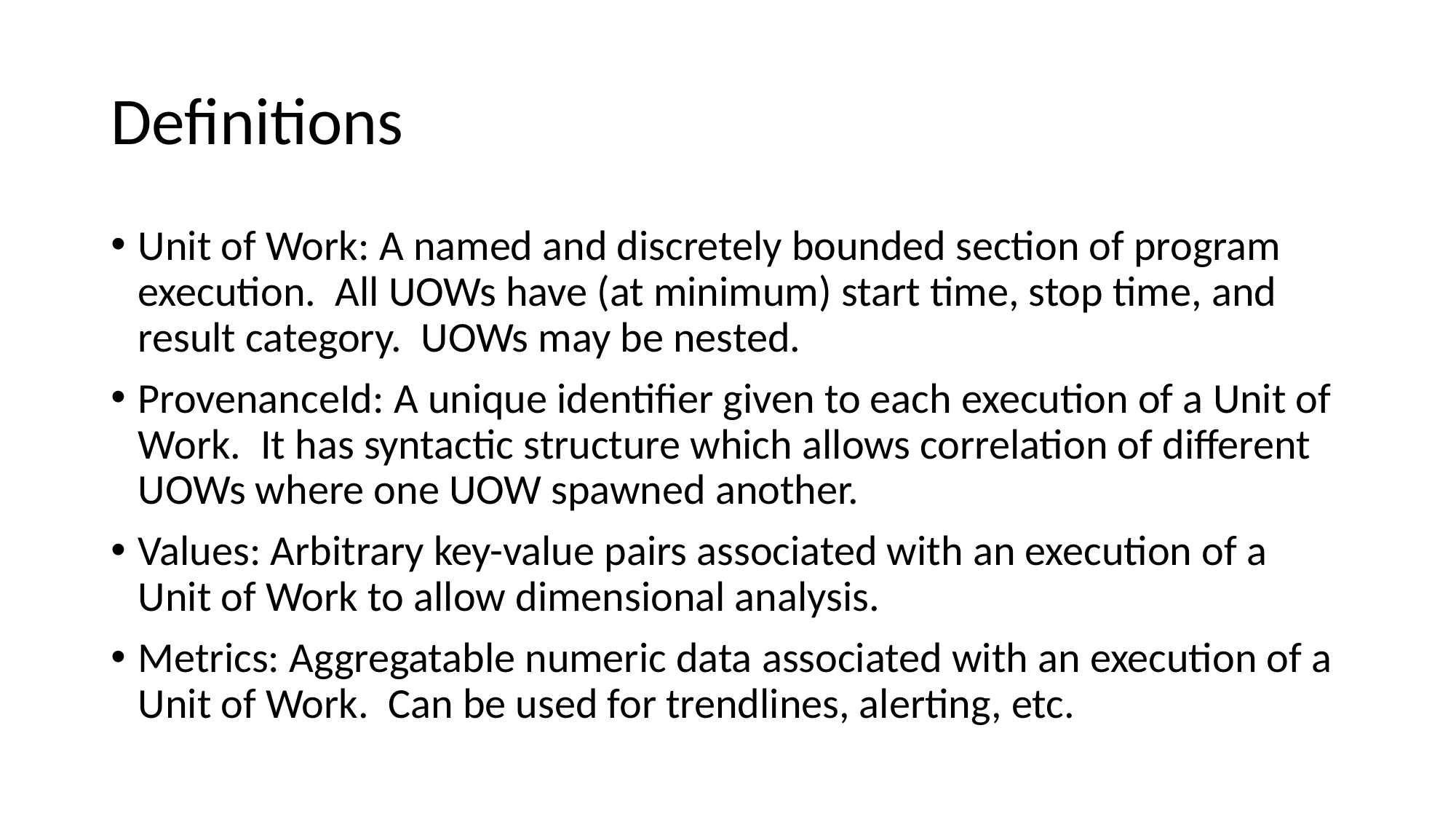

# Definitions
Unit of Work: A named and discretely bounded section of program execution.  All UOWs have (at minimum) start time, stop time, and result category.  UOWs may be nested.
ProvenanceId: A unique identifier given to each execution of a Unit of Work.  It has syntactic structure which allows correlation of different UOWs where one UOW spawned another.
Values: Arbitrary key-value pairs associated with an execution of a Unit of Work to allow dimensional analysis.
Metrics: Aggregatable numeric data associated with an execution of a Unit of Work.  Can be used for trendlines, alerting, etc.